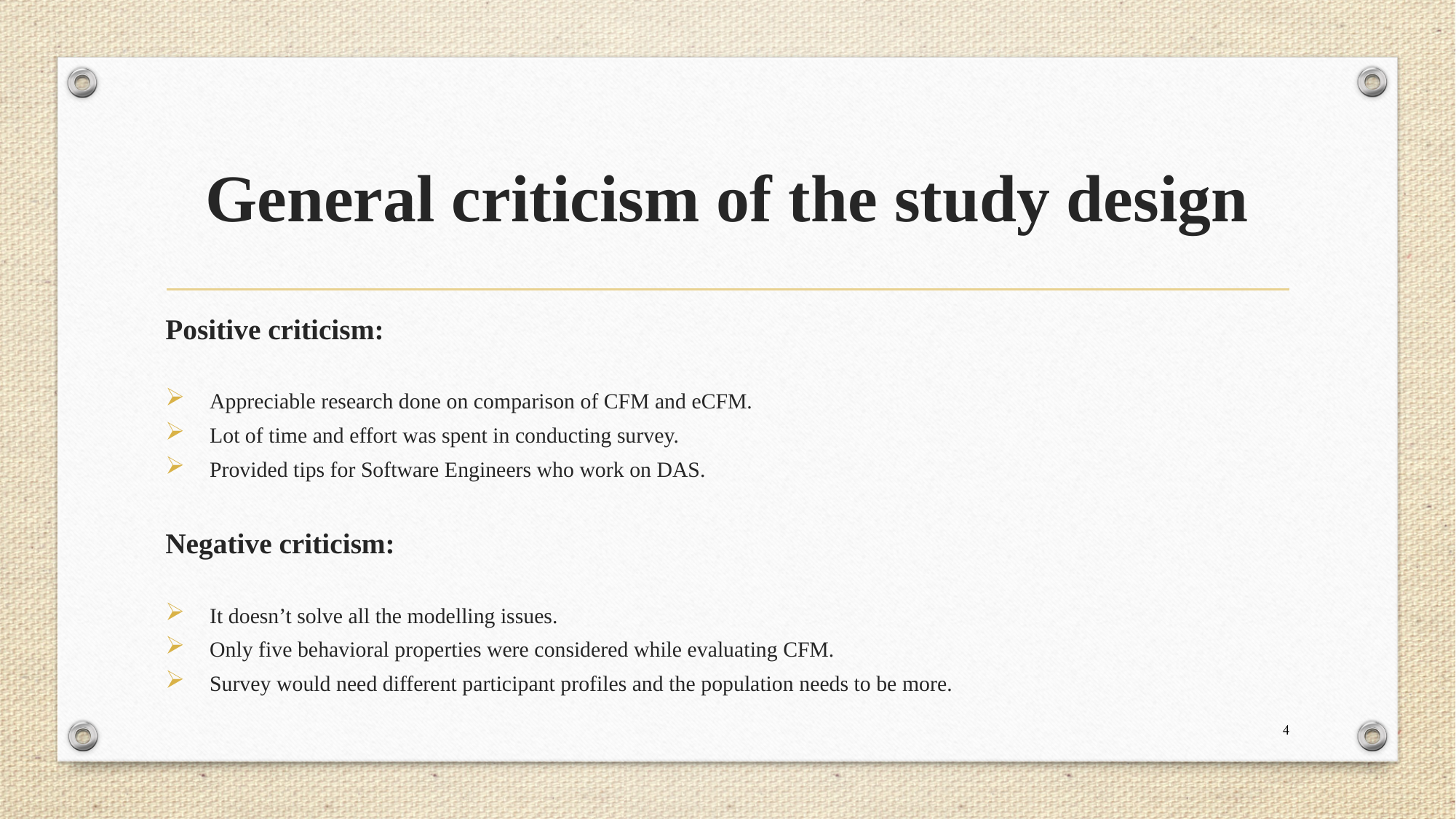

# General criticism of the study design
Positive criticism:

Appreciable research done on comparison of CFM and eCFM.
Lot of time and effort was spent in conducting survey.
Provided tips for Software Engineers who work on DAS.

Negative criticism:

It doesn’t solve all the modelling issues.
Only five behavioral properties were considered while evaluating CFM.
Survey would need different participant profiles and the population needs to be more.

4